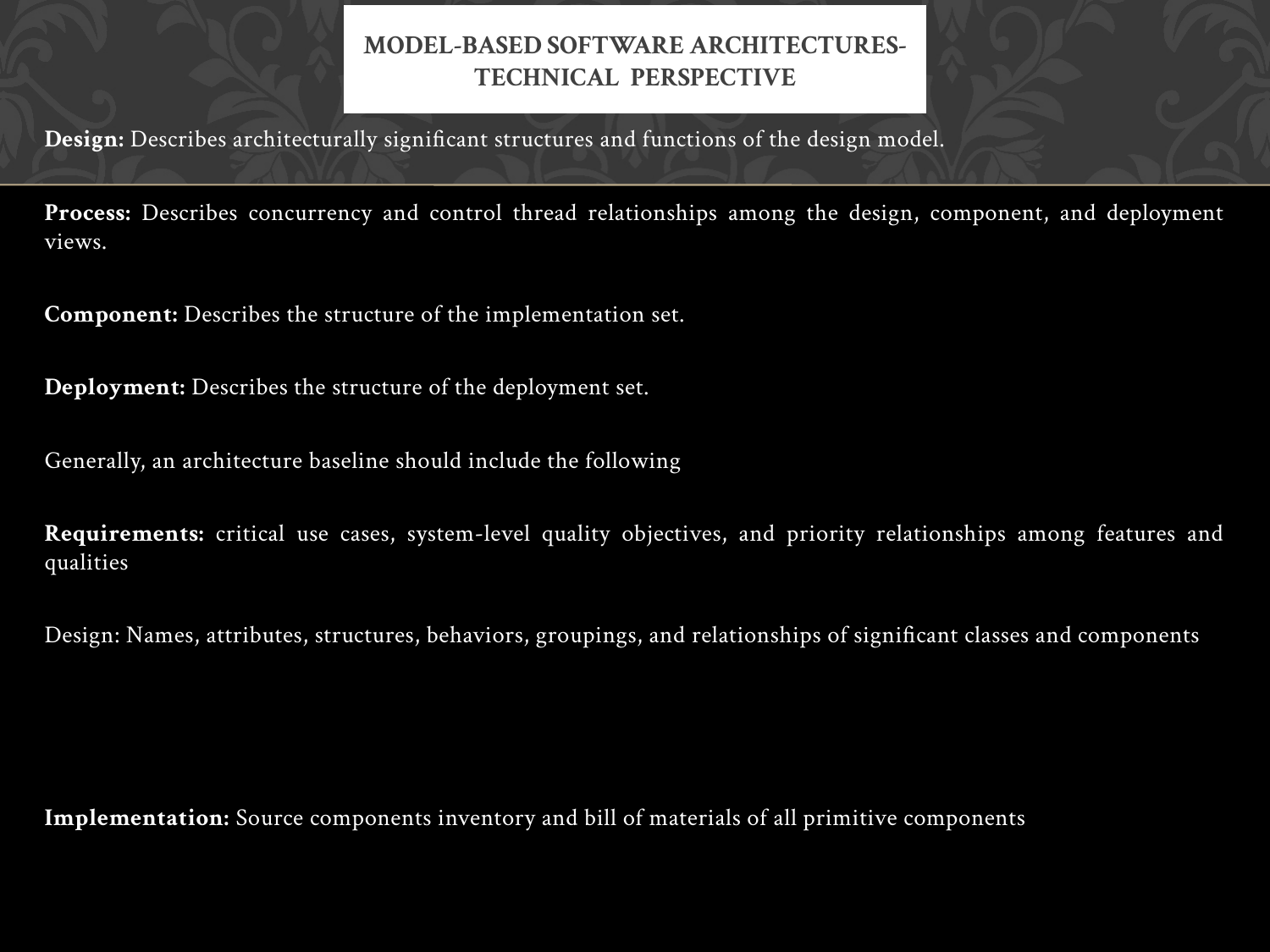

# Model-Based Software Architectures-technical  perspective
Design: Describes architecturally significant structures and functions of the design model.

Process: Describes concurrency and control thread relationships among the design, component, and deployment views.

Component: Describes the structure of the implementation set.

Deployment: Describes the structure of the deployment set.

Generally, an architecture baseline should include the following

Requirements: critical use cases, system-level quality objectives, and priority relationships among features and qualities

Design: Names, attributes, structures, behaviors, groupings, and relationships of significant classes and components

Implementation: Source components inventory and bill of materials of all primitive components